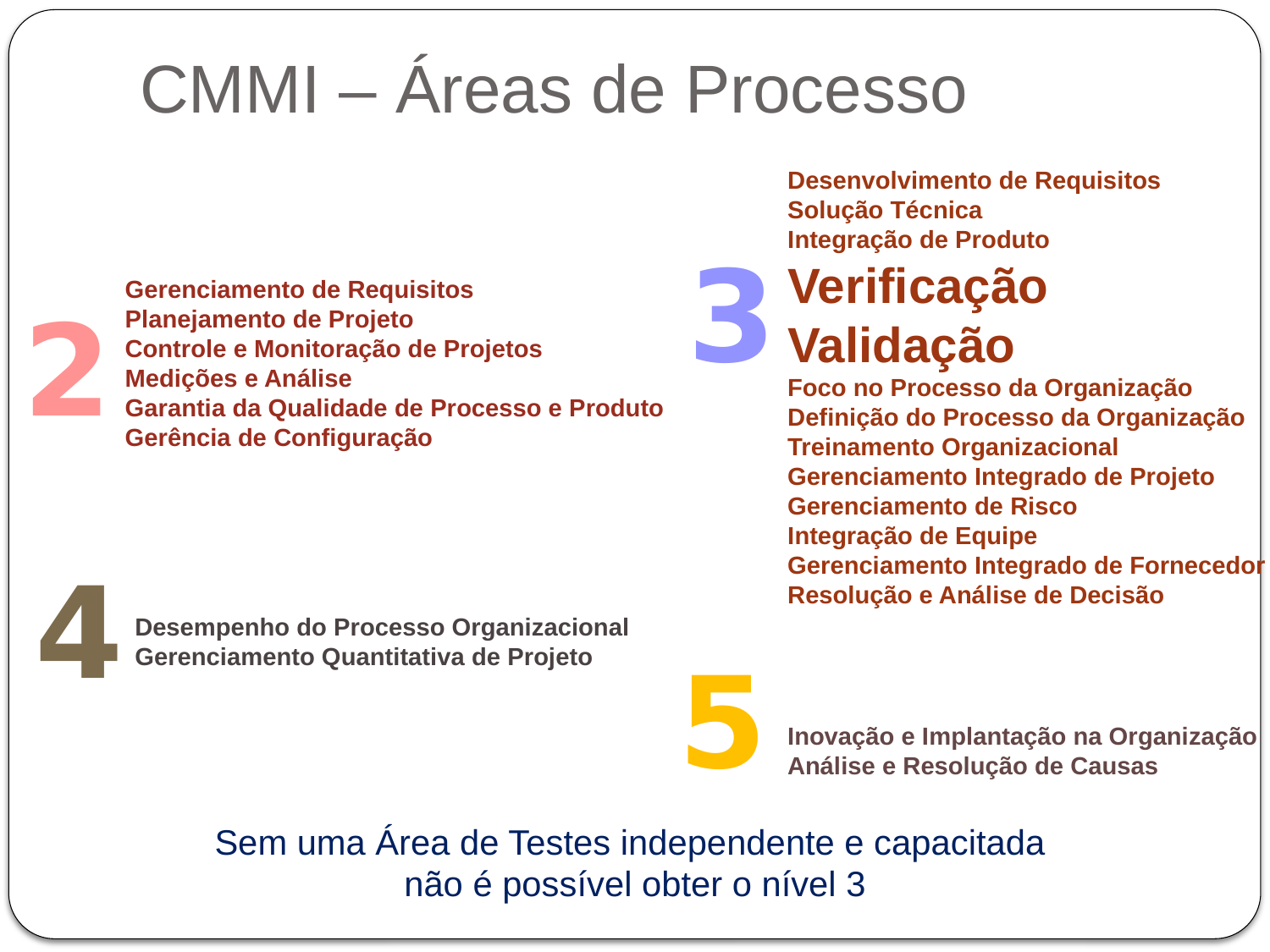

# CMMI – Áreas de Processo
Desenvolvimento de Requisitos
Solução Técnica
Integração de Produto
Verificação
Validação
Foco no Processo da Organização
Definição do Processo da Organização
Treinamento Organizacional
Gerenciamento Integrado de Projeto
Gerenciamento de Risco
Integração de Equipe
Gerenciamento Integrado de Fornecedor
Resolução e Análise de Decisão
3
Gerenciamento de Requisitos
Planejamento de Projeto
Controle e Monitoração de Projetos
Medições e Análise
Garantia da Qualidade de Processo e Produto
Gerência de Configuração
2
4
Desempenho do Processo Organizacional
Gerenciamento Quantitativa de Projeto
5
Inovação e Implantação na Organização
Análise e Resolução de Causas
Sem uma Área de Testes independente e capacitada
não é possível obter o nível 3